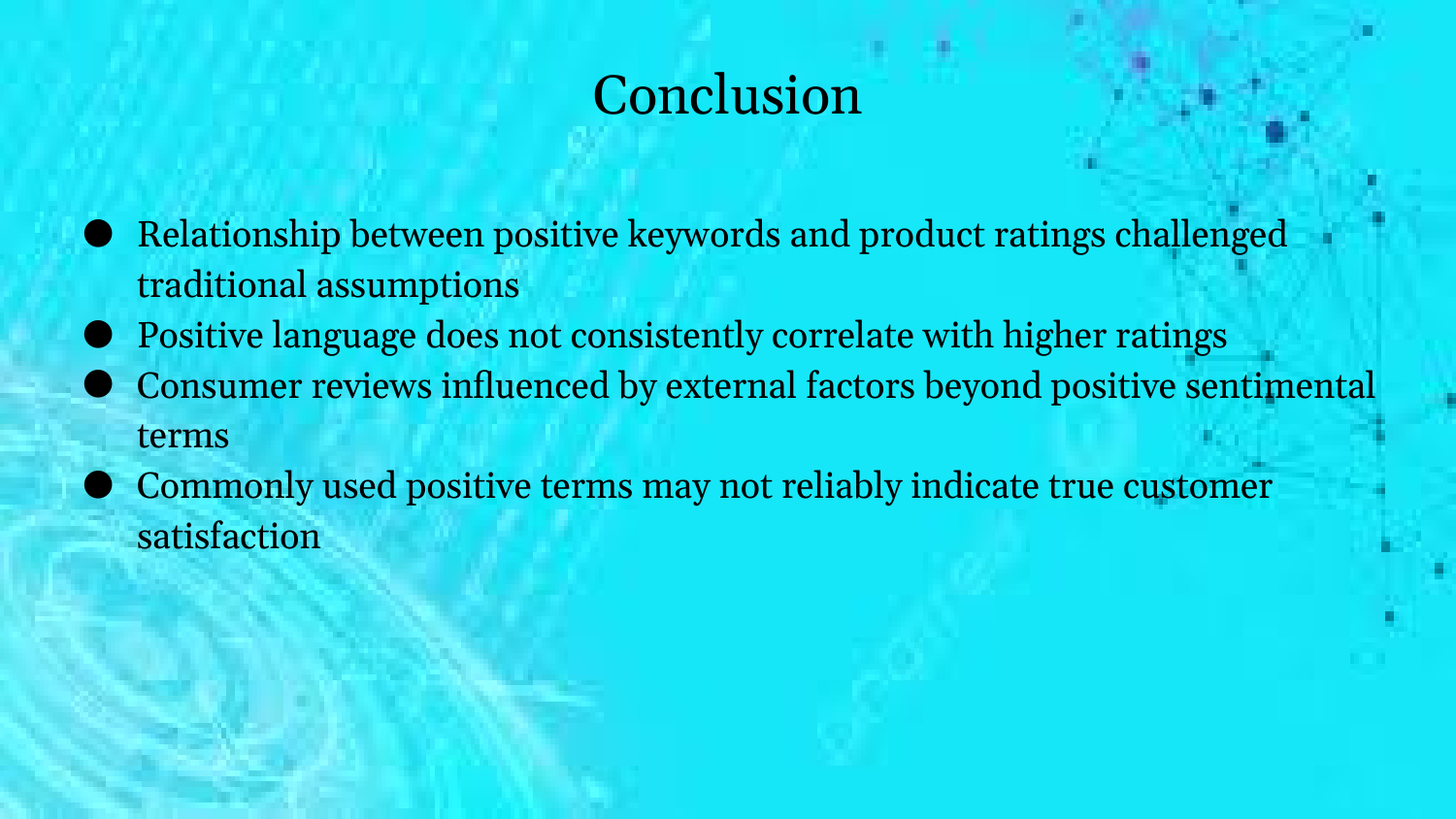

# Conclusion
Relationship between positive keywords and product ratings challenged traditional assumptions
Positive language does not consistently correlate with higher ratings
Consumer reviews influenced by external factors beyond positive sentimental terms
Commonly used positive terms may not reliably indicate true customer satisfaction